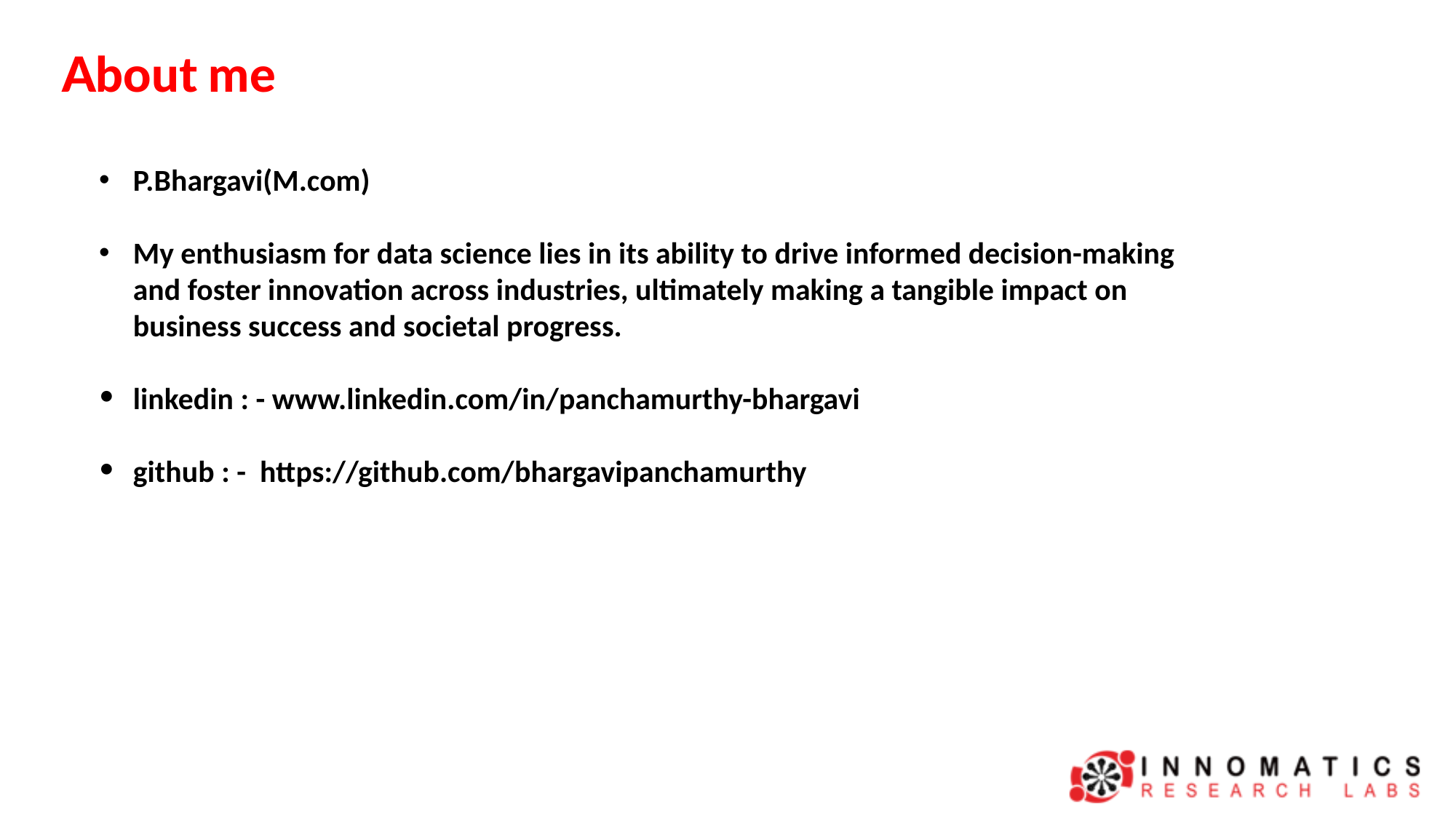

About me
P.Bhargavi(M.com)

My enthusiasm for data science lies in its ability to drive informed decision-making and foster innovation across industries, ultimately making a tangible impact on business success and societal progress.

linkedin : - www.linkedin.com/in/panchamurthy-bhargavi

github : -  https://github.com/bhargavipanchamurthy